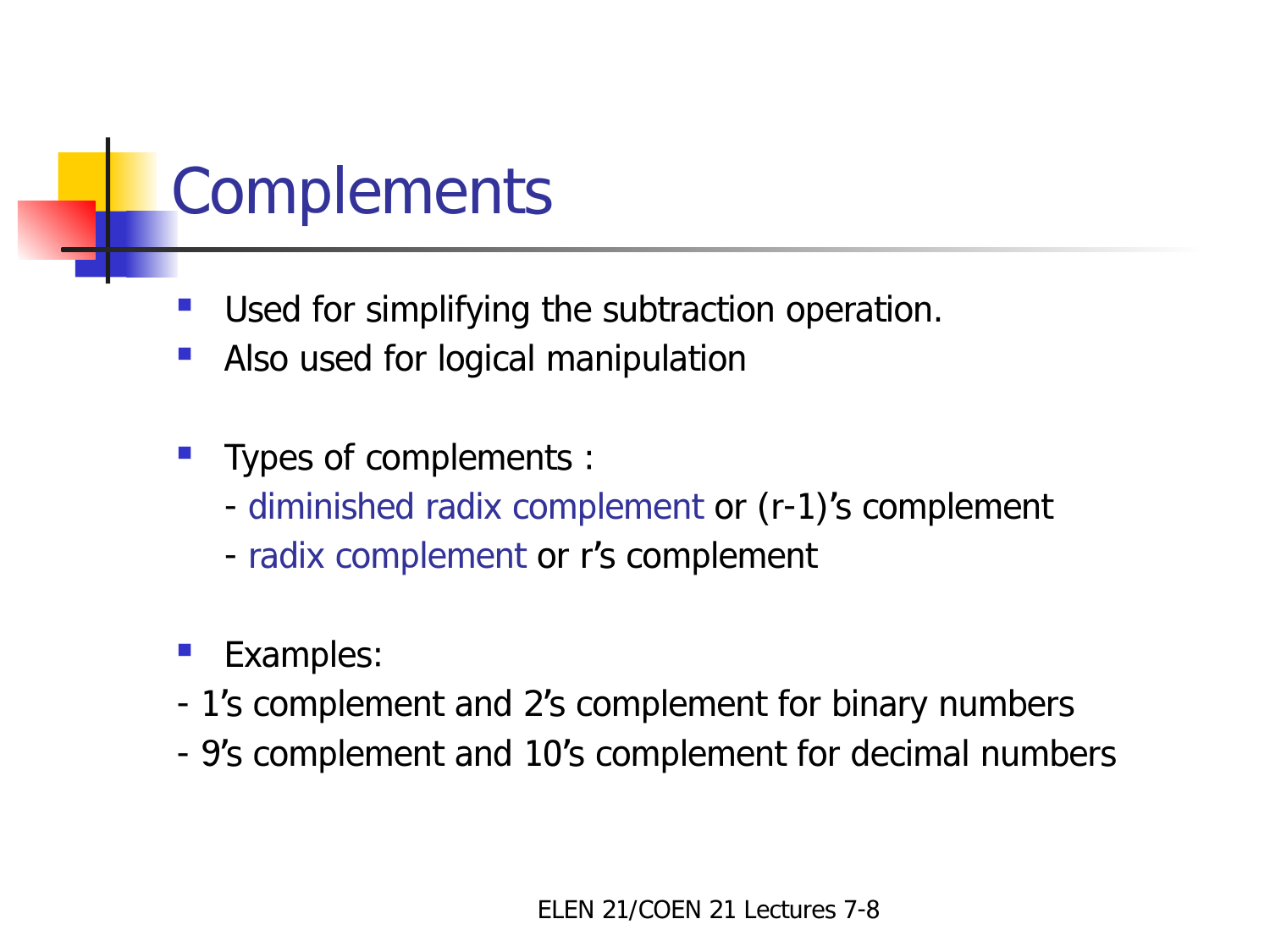

# Complements
Used for simplifying the subtraction operation.
Also used for logical manipulation

Types of complements :
	- diminished radix complement or (r-1)’s complement
	- radix complement or r’s complement

Examples:
- 1’s complement and 2’s complement for binary numbers
- 9’s complement and 10’s complement for decimal numbers
ELEN 21/COEN 21 Lectures 7-8